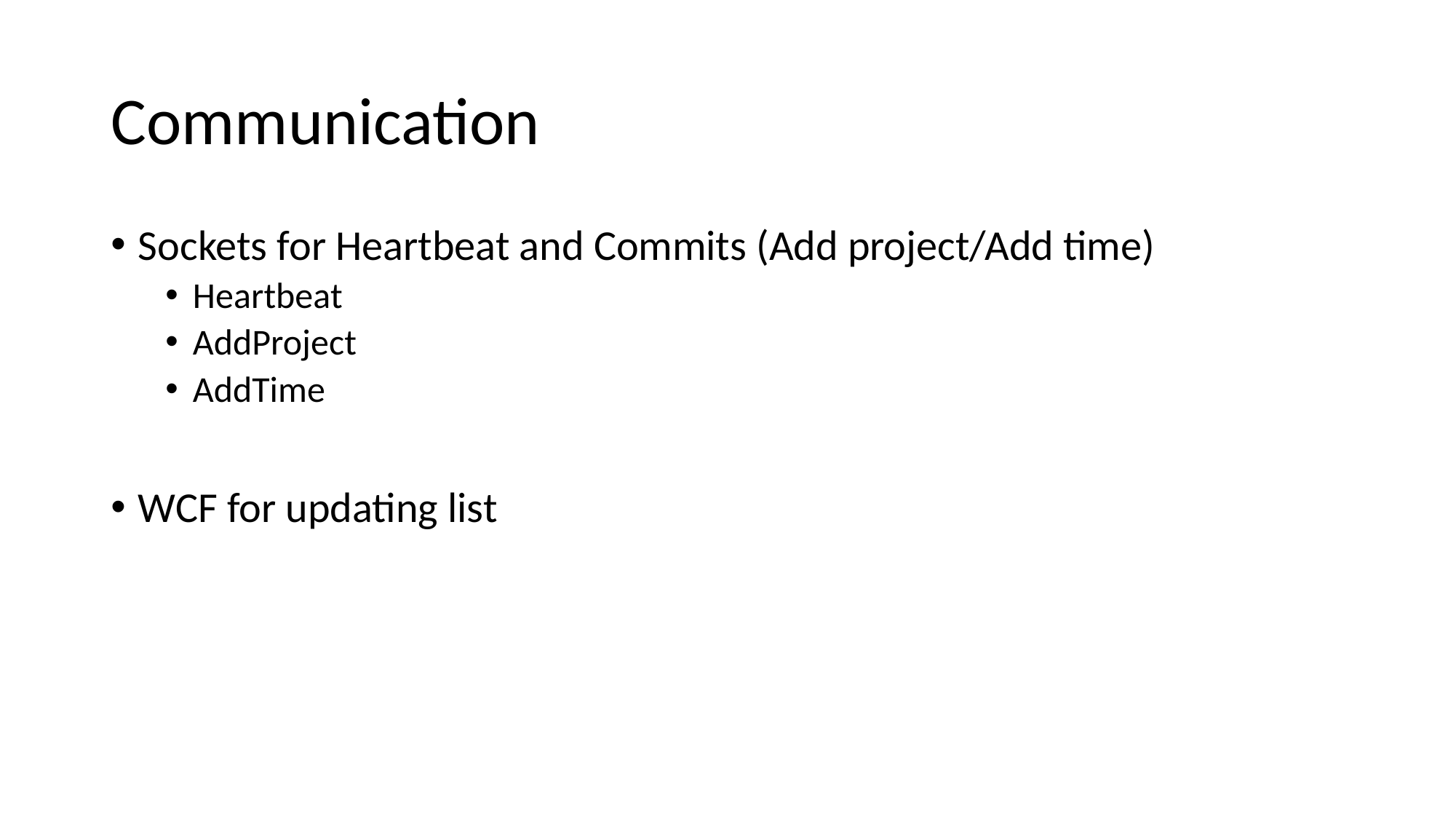

# Communication
Sockets for Heartbeat and Commits (Add project/Add time)
Heartbeat
AddProject
AddTime

WCF for updating list